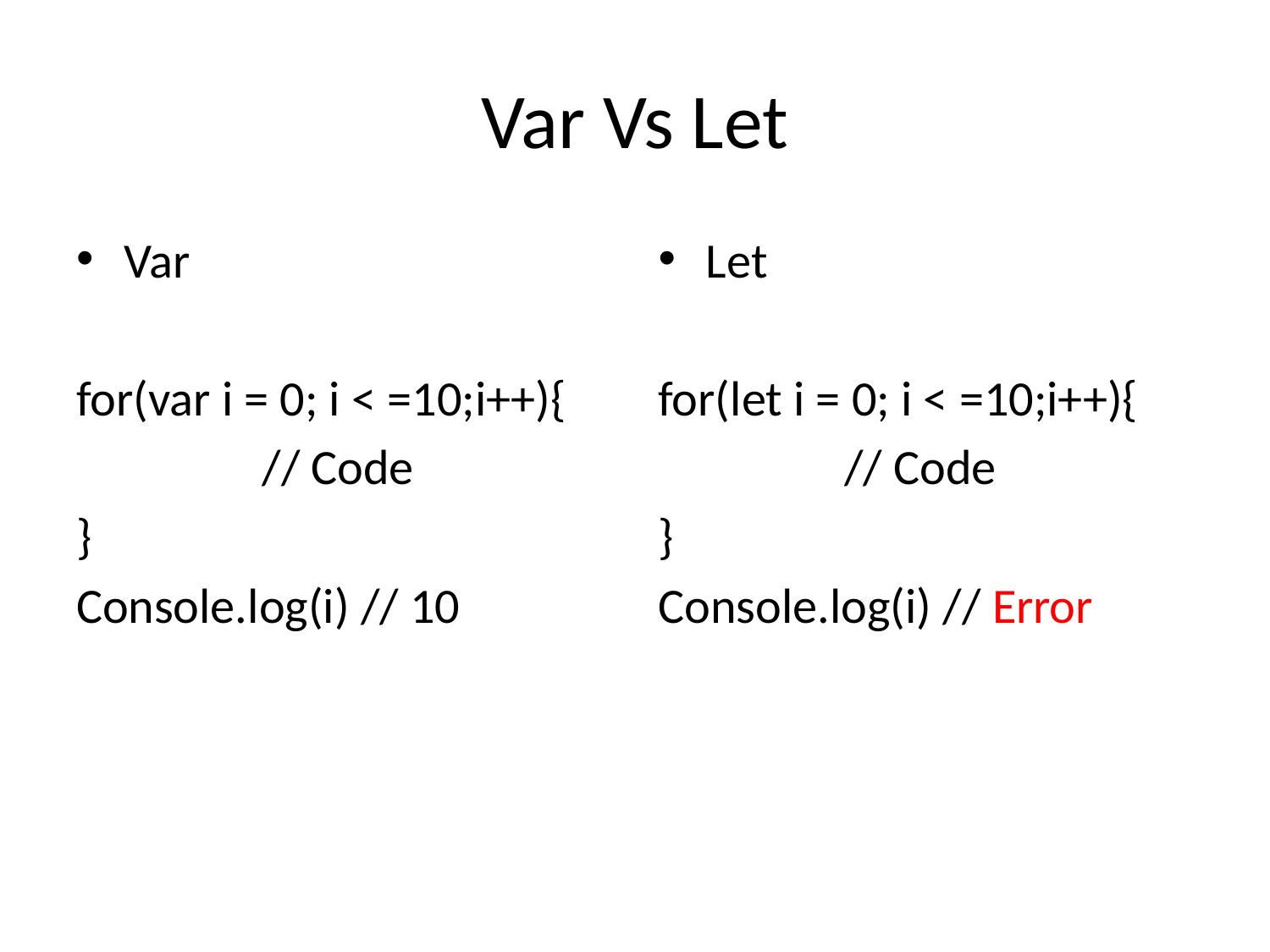

# Var Vs Let
Var

for(var i = 0; i < =10;i++){
		 // Code
}
Console.log(i) // 10
Let

for(let i = 0; i < =10;i++){
		 // Code
}
Console.log(i) // Error